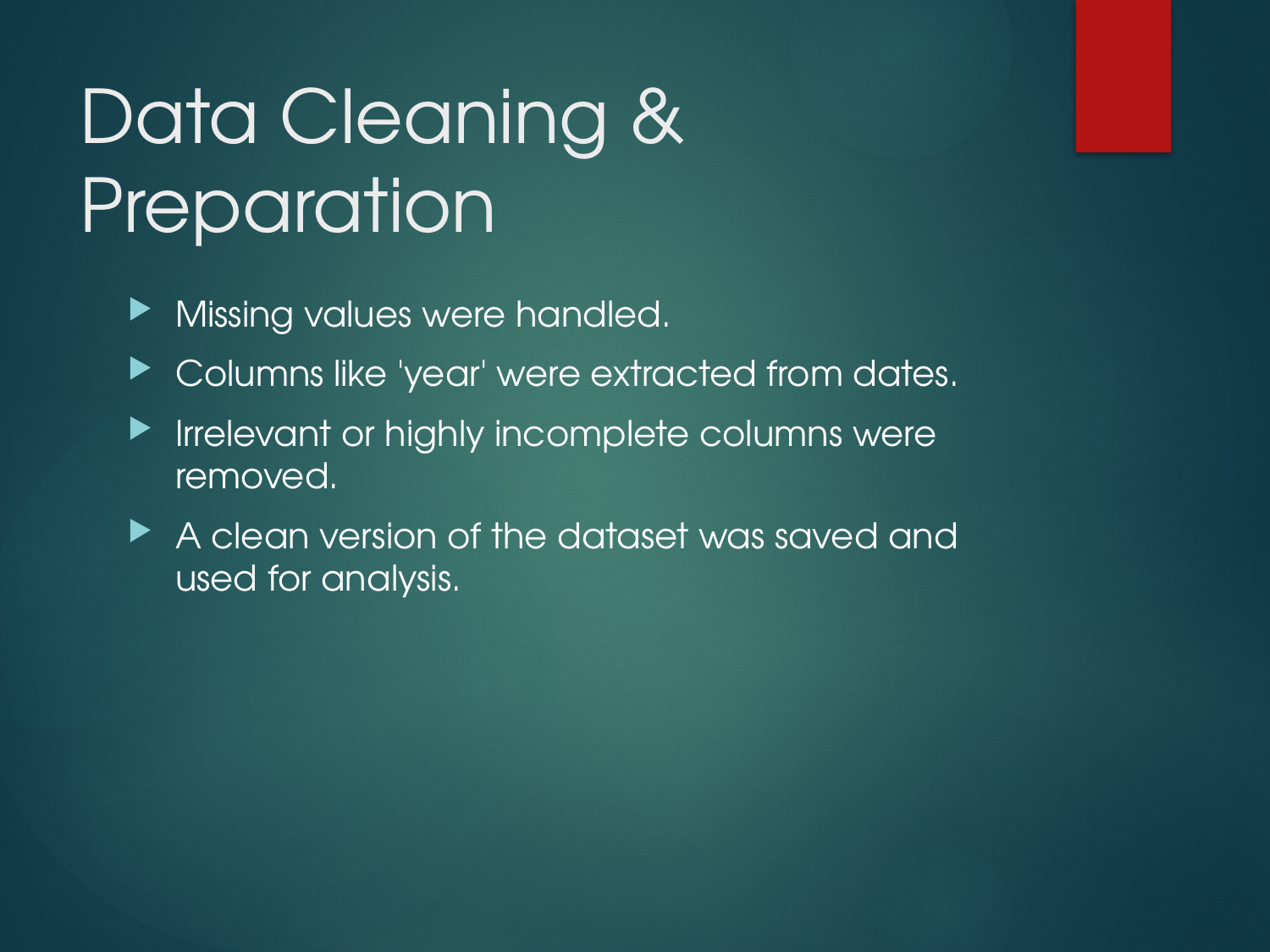

# Data Cleaning & Preparation
Missing values were handled.
Columns like 'year' were extracted from dates.
Irrelevant or highly incomplete columns were removed.
A clean version of the dataset was saved and used for analysis.